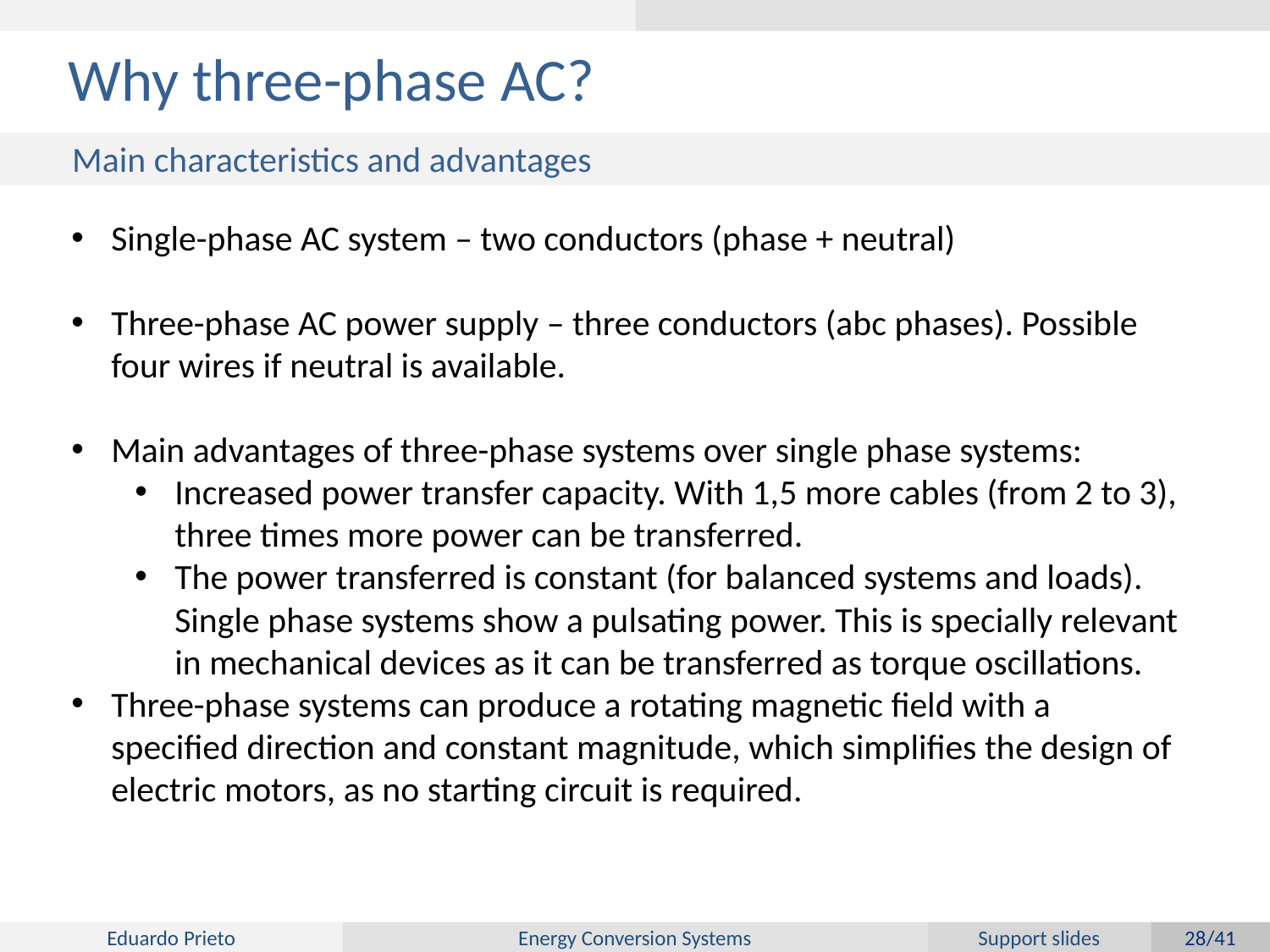

# Why three-phase AC?
Main characteristics and advantages

Single-phase AC system – two conductors (phase + neutral)

Three-phase AC power supply – three conductors (abc phases). Possible four wires if neutral is available.

Main advantages of three-phase systems over single phase systems:
Increased power transfer capacity. With 1,5 more cables (from 2 to 3), three times more power can be transferred.
The power transferred is constant (for balanced systems and loads). Single phase systems show a pulsating power. This is specially relevant in mechanical devices as it can be transferred as torque oscillations.
Three-phase systems can produce a rotating magnetic field with a specified direction and constant magnitude, which simplifies the design of electric motors, as no starting circuit is required.